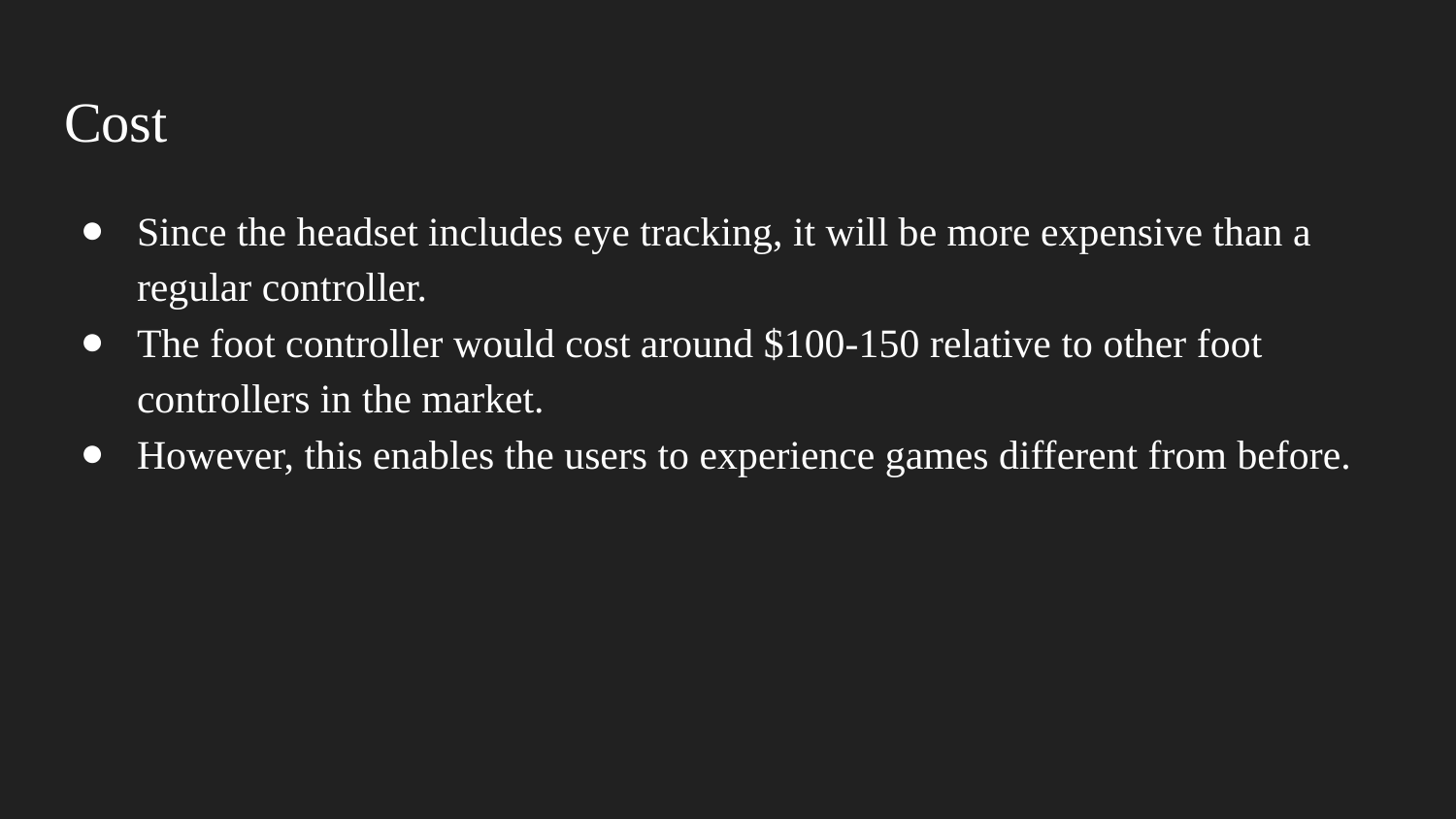

# Cost
Since the headset includes eye tracking, it will be more expensive than a regular controller.
The foot controller would cost around $100-150 relative to other foot controllers in the market.
However, this enables the users to experience games different from before.